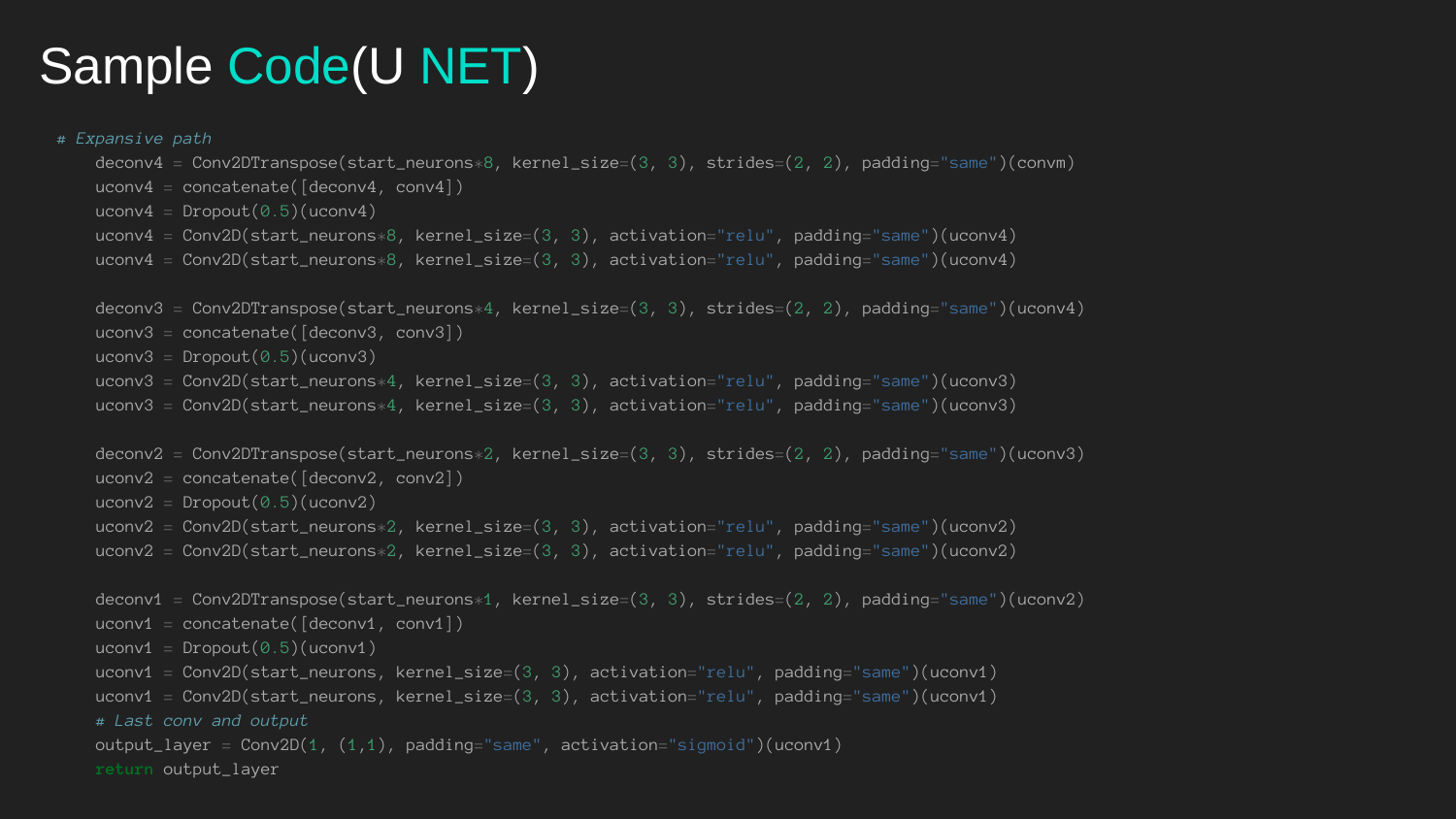

# Sample Code(U NET)
# Expansive path deconv4 = Conv2DTranspose(start_neurons*8, kernel_size=(3, 3), strides=(2, 2), padding="same")(convm) uconv4 = concatenate([deconv4, conv4]) uconv4 = Dropout(0.5)(uconv4) uconv4 = Conv2D(start_neurons*8, kernel_size=(3, 3), activation="relu", padding="same")(uconv4) uconv4 = Conv2D(start_neurons*8, kernel_size=(3, 3), activation="relu", padding="same")(uconv4) deconv3 = Conv2DTranspose(start_neurons*4, kernel_size=(3, 3), strides=(2, 2), padding="same")(uconv4) uconv3 = concatenate([deconv3, conv3]) uconv3 = Dropout(0.5)(uconv3) uconv3 = Conv2D(start_neurons*4, kernel_size=(3, 3), activation="relu", padding="same")(uconv3) uconv3 = Conv2D(start_neurons*4, kernel_size=(3, 3), activation="relu", padding="same")(uconv3) deconv2 = Conv2DTranspose(start_neurons*2, kernel_size=(3, 3), strides=(2, 2), padding="same")(uconv3) uconv2 = concatenate([deconv2, conv2]) uconv2 = Dropout(0.5)(uconv2) uconv2 = Conv2D(start_neurons*2, kernel_size=(3, 3), activation="relu", padding="same")(uconv2) uconv2 = Conv2D(start_neurons*2, kernel_size=(3, 3), activation="relu", padding="same")(uconv2) deconv1 = Conv2DTranspose(start_neurons*1, kernel_size=(3, 3), strides=(2, 2), padding="same")(uconv2) uconv1 = concatenate([deconv1, conv1]) uconv1 = Dropout(0.5)(uconv1) uconv1 = Conv2D(start_neurons, kernel_size=(3, 3), activation="relu", padding="same")(uconv1) uconv1 = Conv2D(start_neurons, kernel_size=(3, 3), activation="relu", padding="same")(uconv1) # Last conv and output output_layer = Conv2D(1, (1,1), padding="same", activation="sigmoid")(uconv1) return output_layer